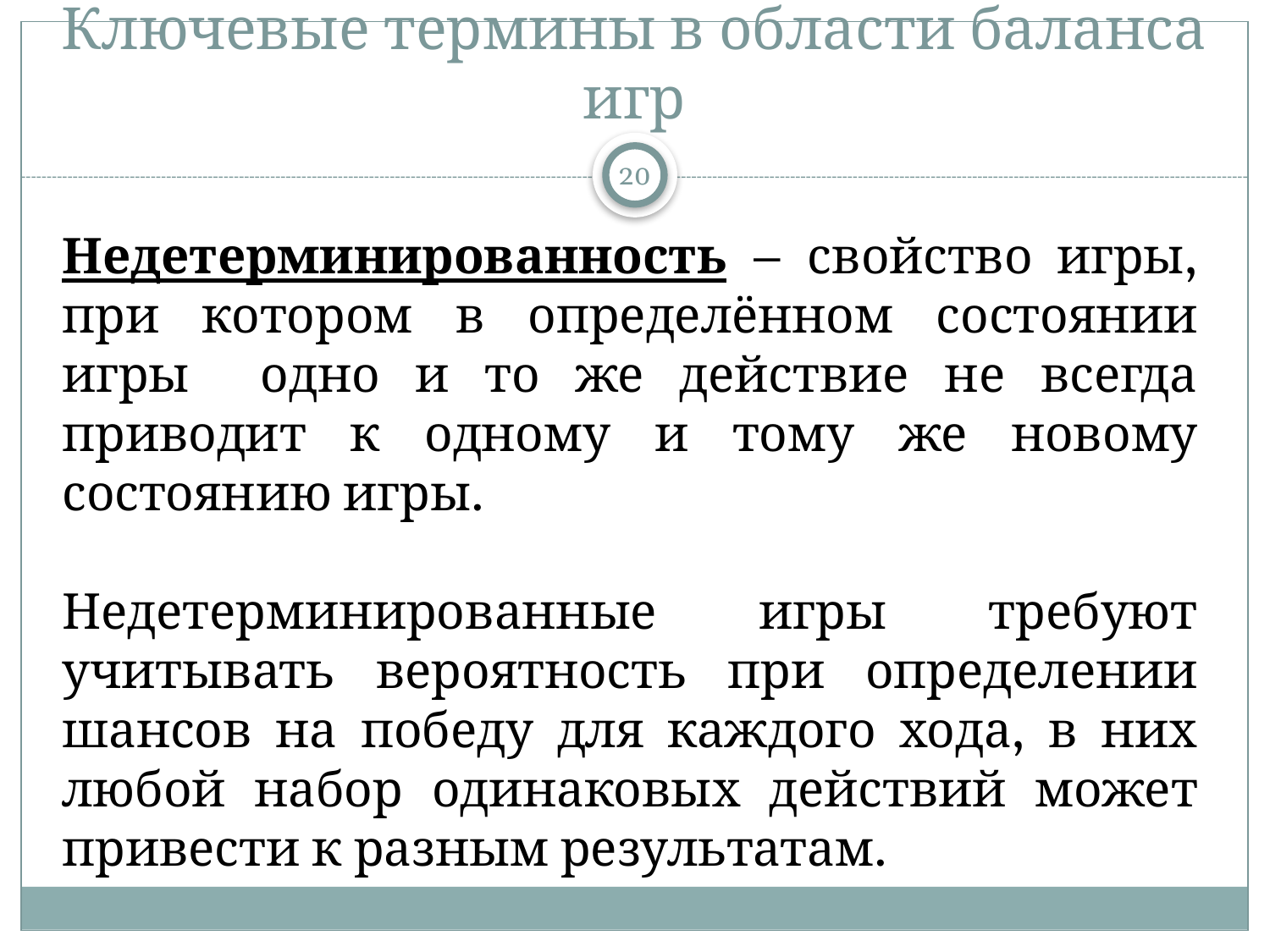

# Ключевые термины в области баланса игр
20
Недетерминированность – свойство игры, при котором в определённом состоянии игры  одно и то же действие не всегда приводит к одному и тому же новому состоянию игры.

Недетерминированные игры требуют учитывать вероятность при определении шансов на победу для каждого хода, в них любой набор одинаковых действий может привести к разным результатам.